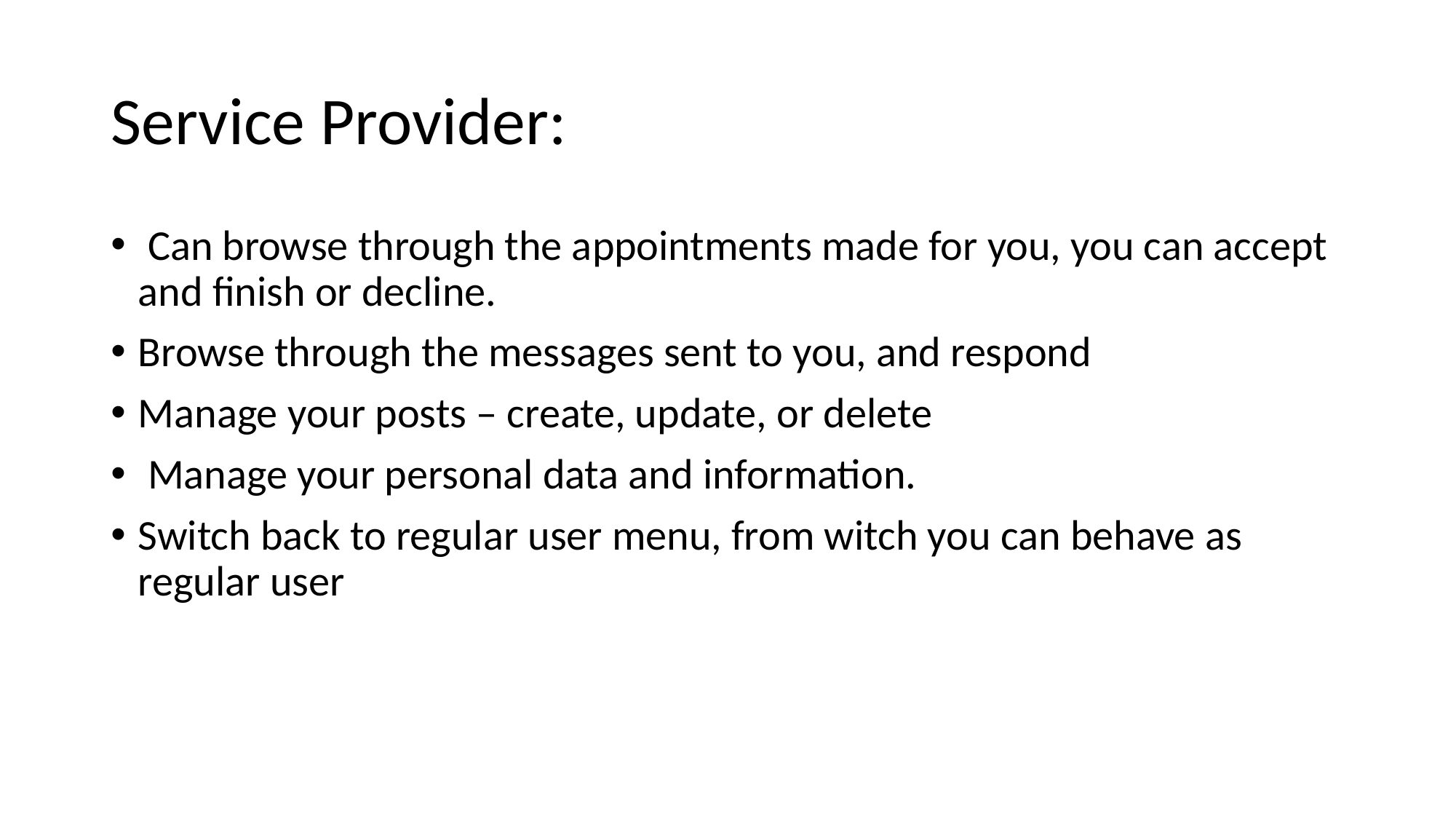

# Service Provider:
 Can browse through the appointments made for you, you can accept and finish or decline.
Browse through the messages sent to you, and respond
Manage your posts – create, update, or delete
 Manage your personal data and information.
Switch back to regular user menu, from witch you can behave as regular user